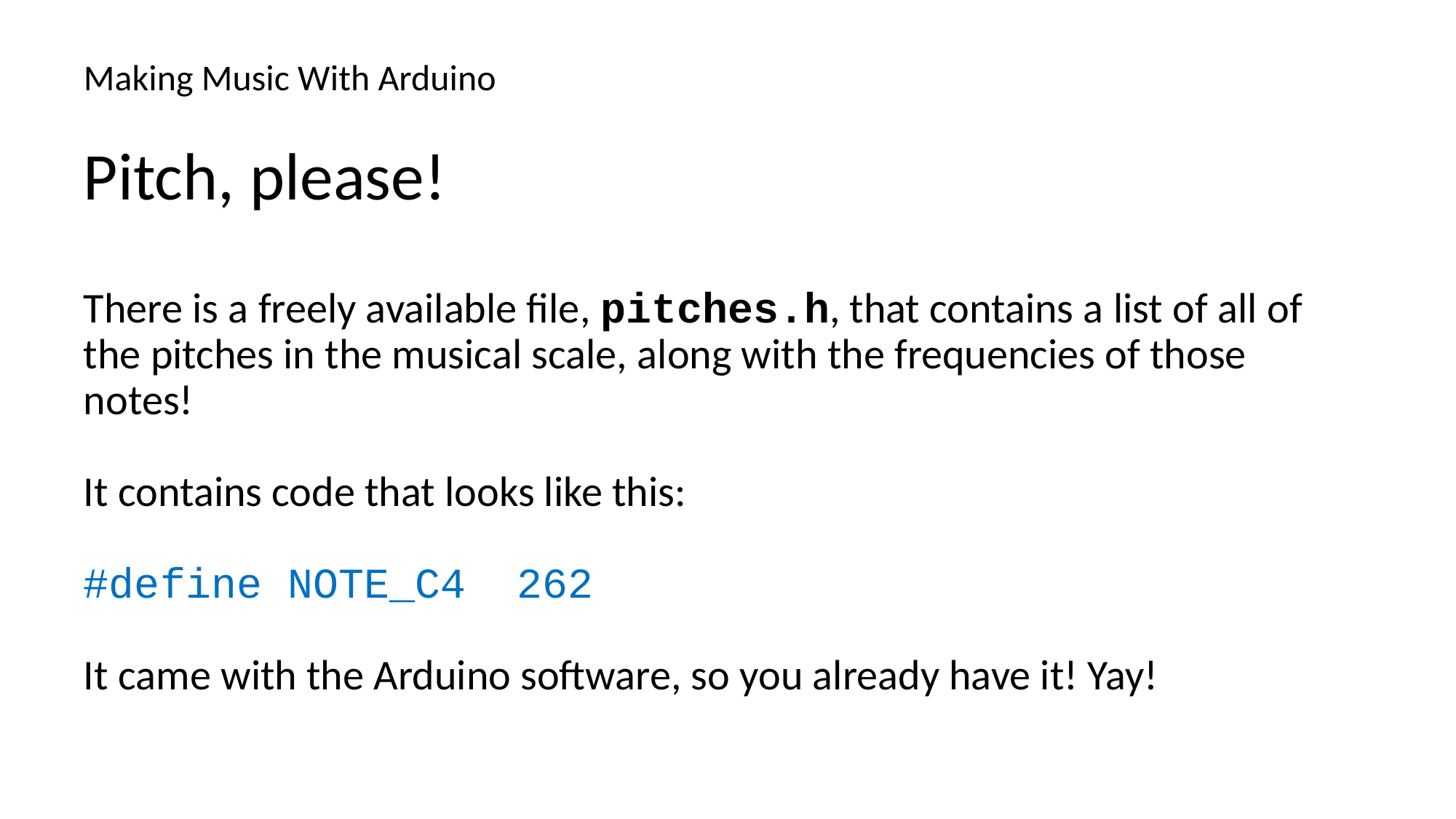

# Making Music With Arduino
Pitch, please!

There is a freely available file, pitches.h, that contains a list of all of the pitches in the musical scale, along with the frequencies of those notes!

It contains code that looks like this:

#define NOTE_C4  262

It came with the Arduino software, so you already have it! Yay!